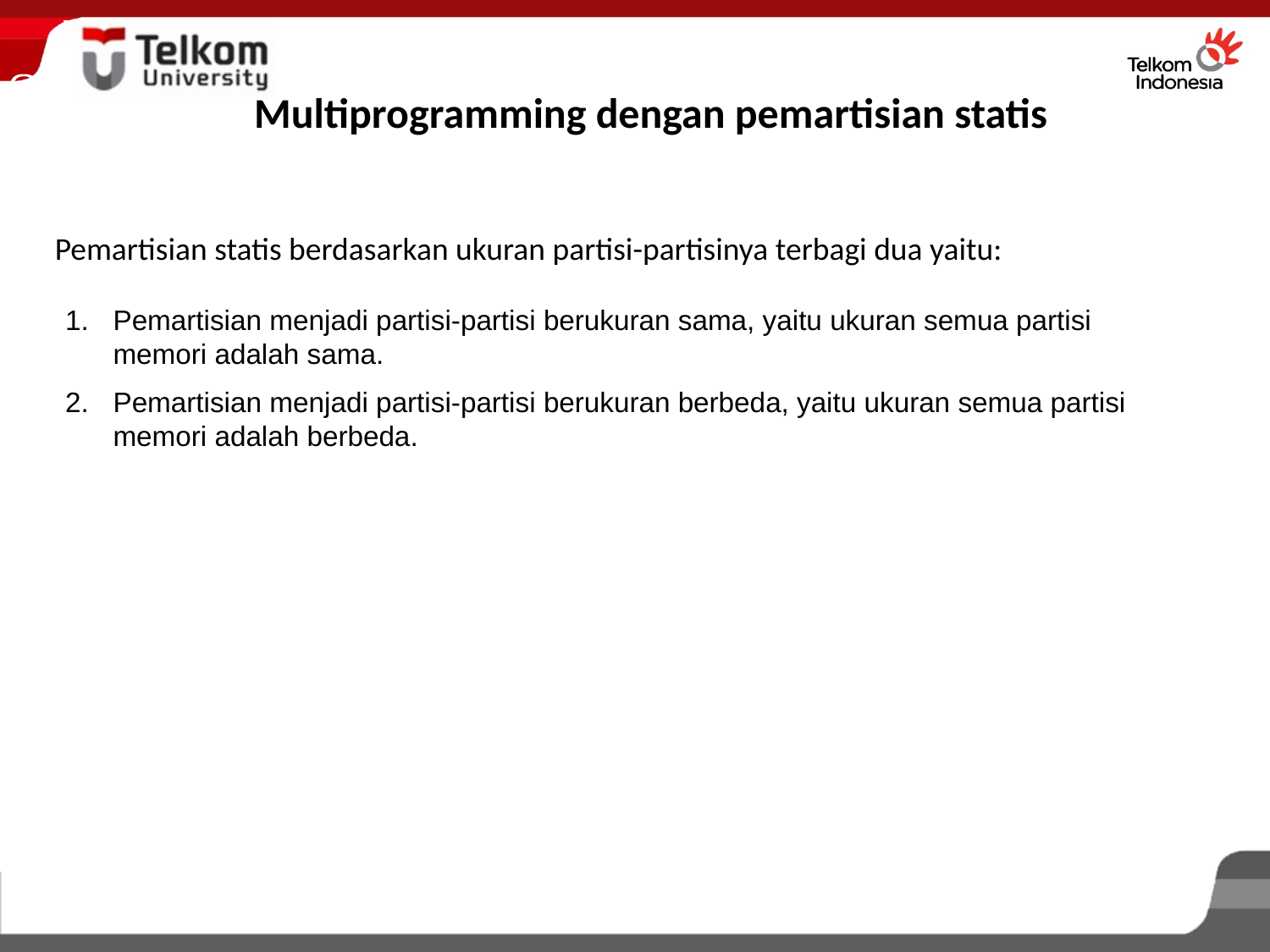

OS
Multiprogramming dengan pemartisian statis
Pemartisian statis berdasarkan ukuran partisi-partisinya terbagi dua yaitu:
Pemartisian menjadi partisi-partisi berukuran sama, yaitu ukuran semua partisi memori adalah sama.
Pemartisian menjadi partisi-partisi berukuran berbeda, yaitu ukuran semua partisi memori adalah berbeda.